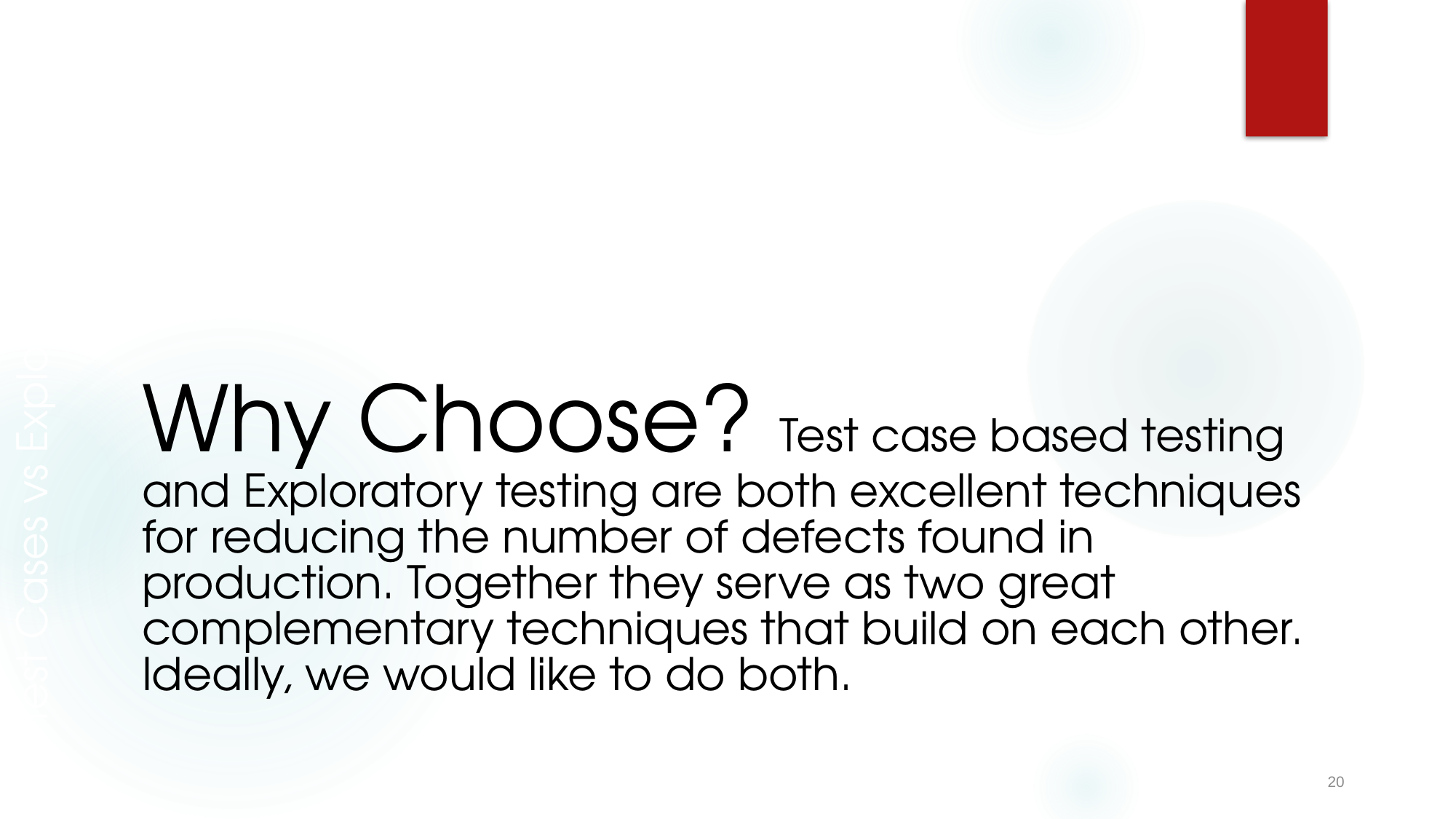

SQA
# Why Choose? Test case based testing and Exploratory testing are both excellent techniques for reducing the number of defects found in production. Together they serve as two great complementary techniques that build on each other. Ideally, we would like to do both.
Test Cases vs Exploratory Testing
20